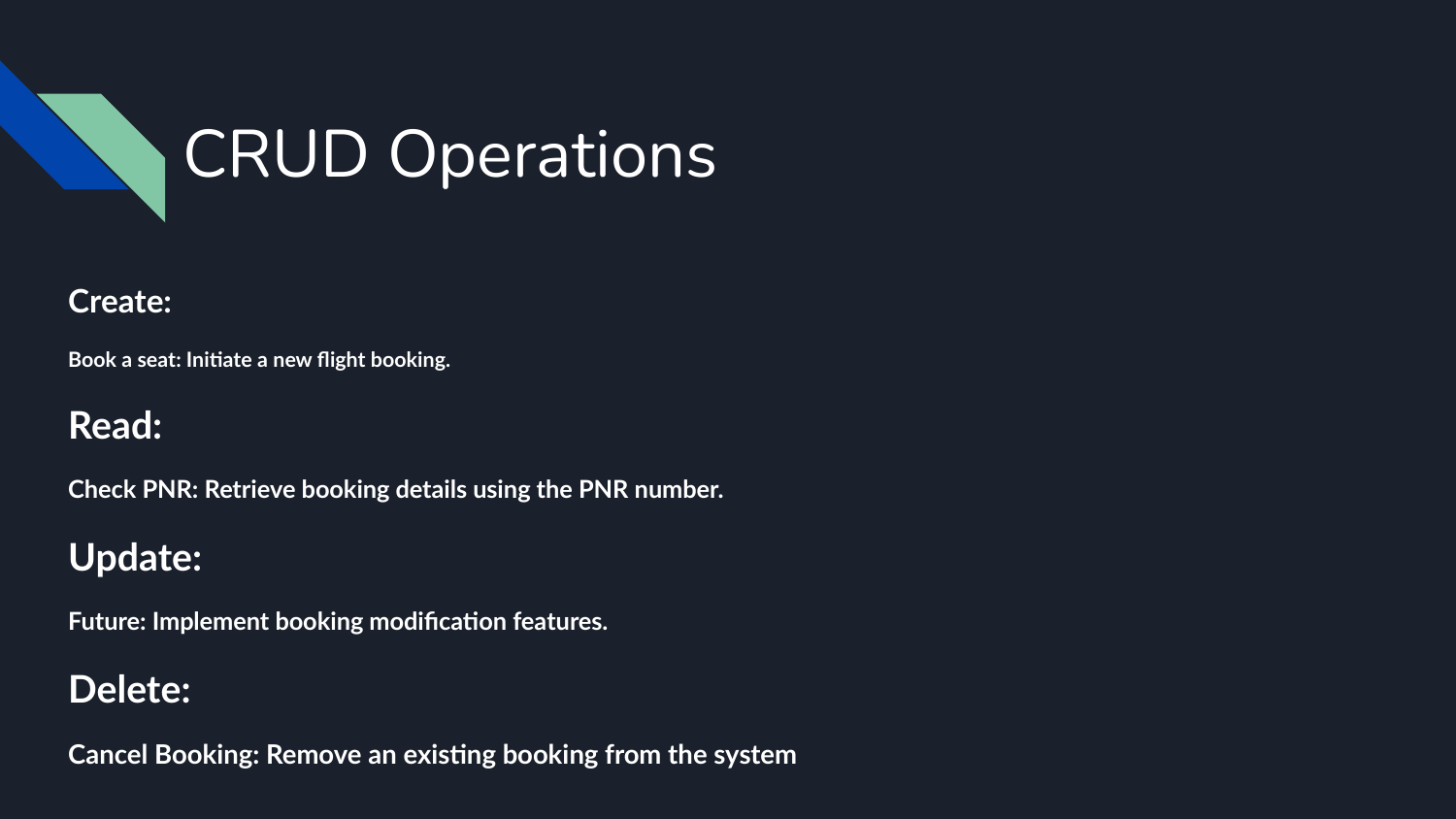

# CRUD Operations
Create:
Book a seat: Initiate a new flight booking.
Read:
Check PNR: Retrieve booking details using the PNR number.
Update:
Future: Implement booking modification features.
Delete:
Cancel Booking: Remove an existing booking from the system